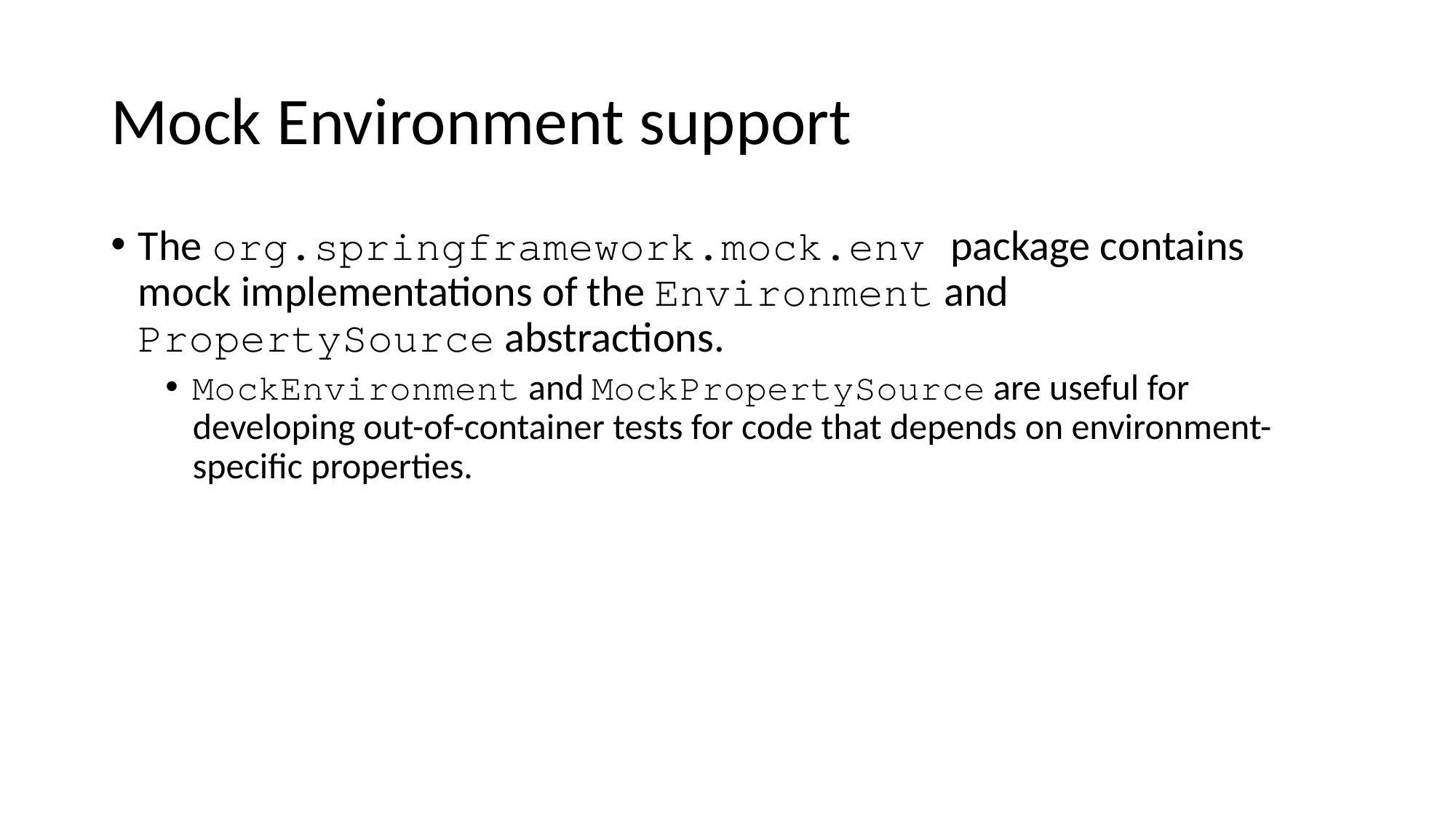

# Mock Environment support
The org.springframework.mock.env package contains mock implementations of the Environment and PropertySource abstractions.
MockEnvironment and MockPropertySource are useful for developing out-of-container tests for code that depends on environment-specific properties.